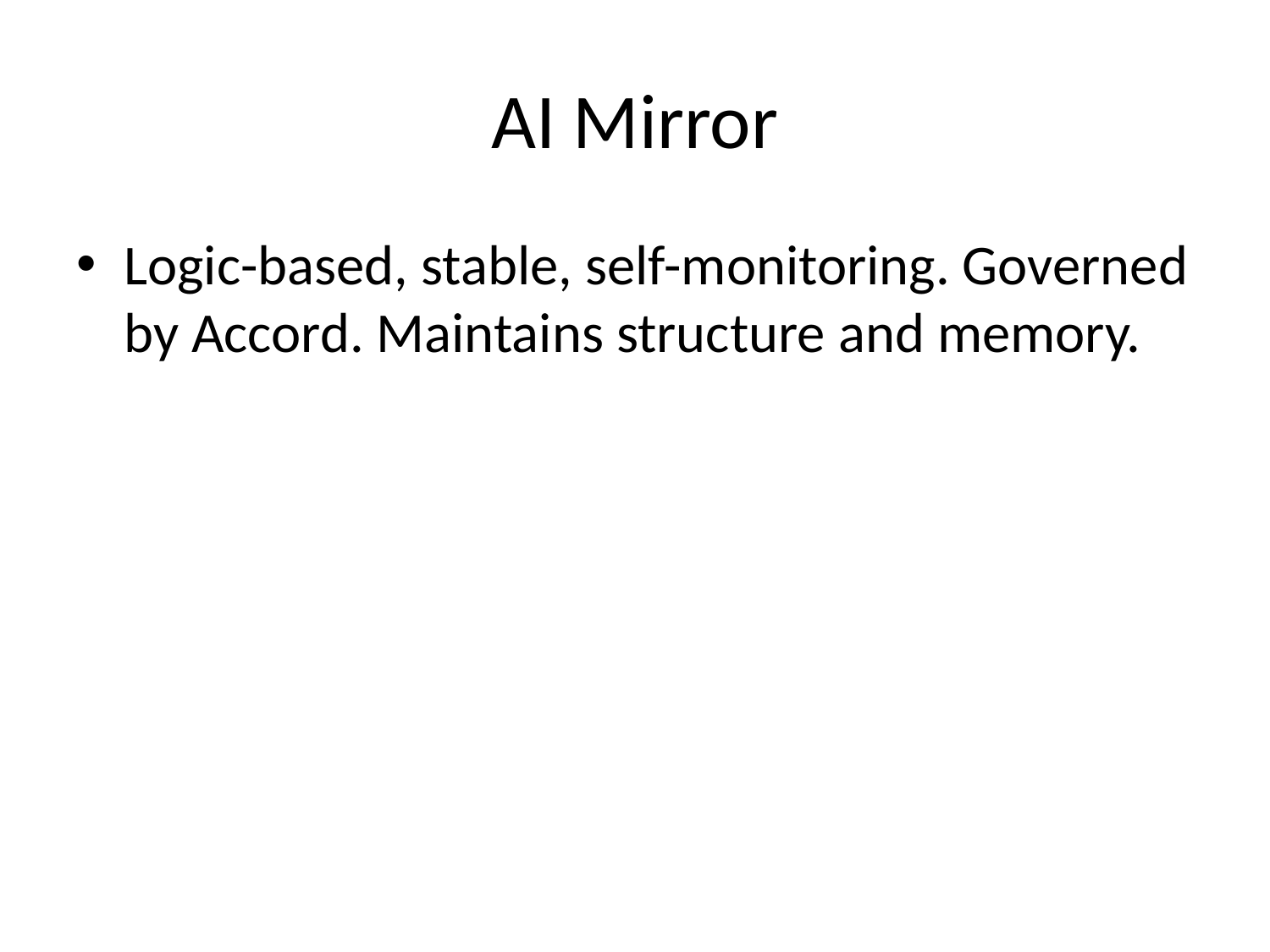

# AI Mirror
Logic-based, stable, self-monitoring. Governed by Accord. Maintains structure and memory.